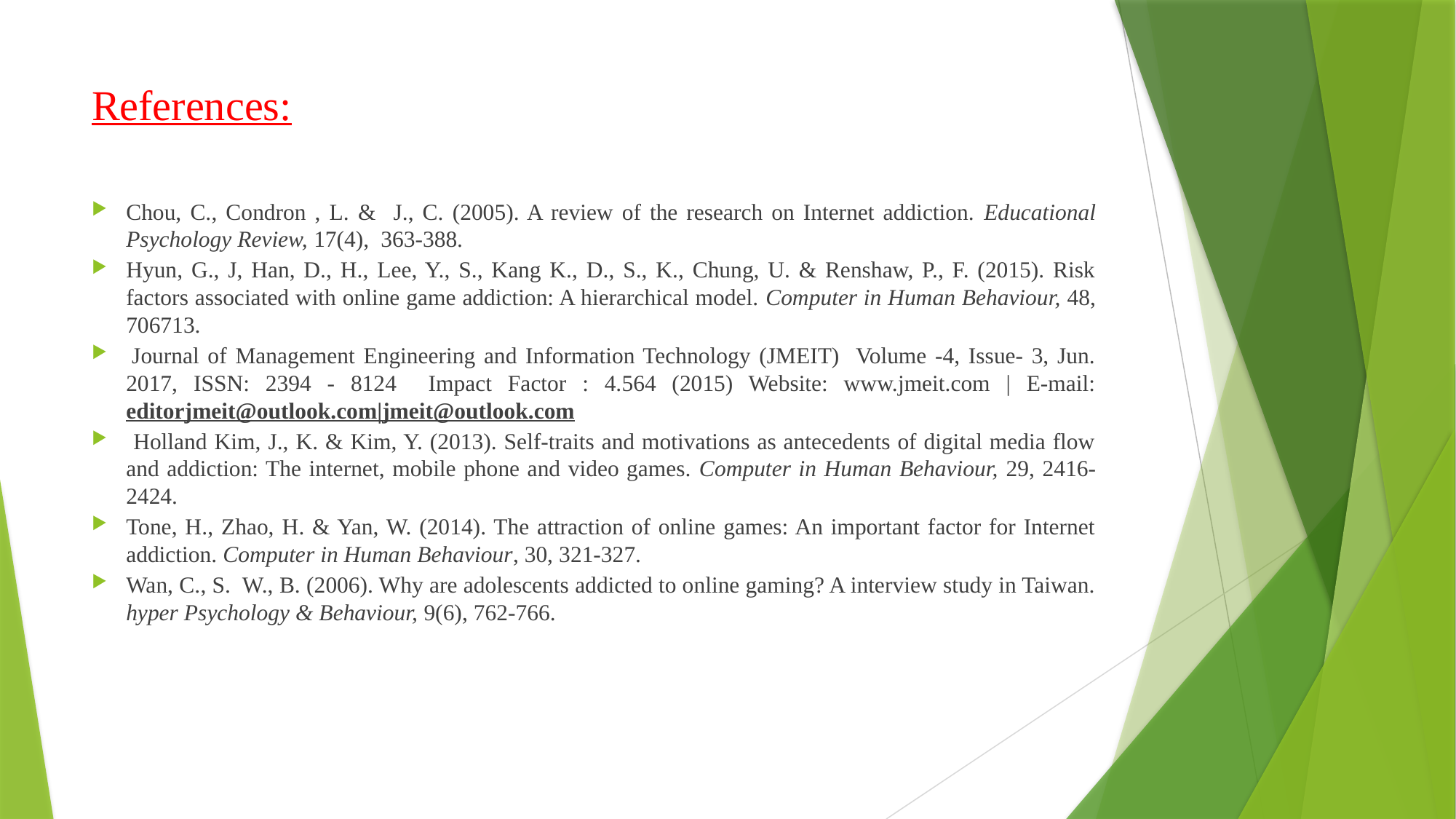

# References:
Chou, C., Condron , L. &  J., C. (2005). A review of the research on Internet addiction. Educational Psychology Review, 17(4),  363-388.
Hyun, G., J, Han, D., H., Lee, Y., S., Kang K., D., S., K., Chung, U. & Renshaw, P., F. (2015). Risk factors associated with online game addiction: A hierarchical model. Computer in Human Behaviour, 48, 706713.
 Journal of Management Engineering and Information Technology (JMEIT)  Volume -4, Issue- 3, Jun. 2017, ISSN: 2394 - 8124  Impact Factor : 4.564 (2015) Website: www.jmeit.com | E-mail: editorjmeit@outlook.com|jmeit@outlook.com
 Holland Kim, J., K. & Kim, Y. (2013). Self-traits and motivations as antecedents of digital media flow and addiction: The internet, mobile phone and video games. Computer in Human Behaviour, 29, 2416-2424.
Tone, H., Zhao, H. & Yan, W. (2014). The attraction of online games: An important factor for Internet addiction. Computer in Human Behaviour, 30, 321-327.
Wan, C., S.  W., B. (2006). Why are adolescents addicted to online gaming? A interview study in Taiwan. hyper Psychology & Behaviour, 9(6), 762-766.